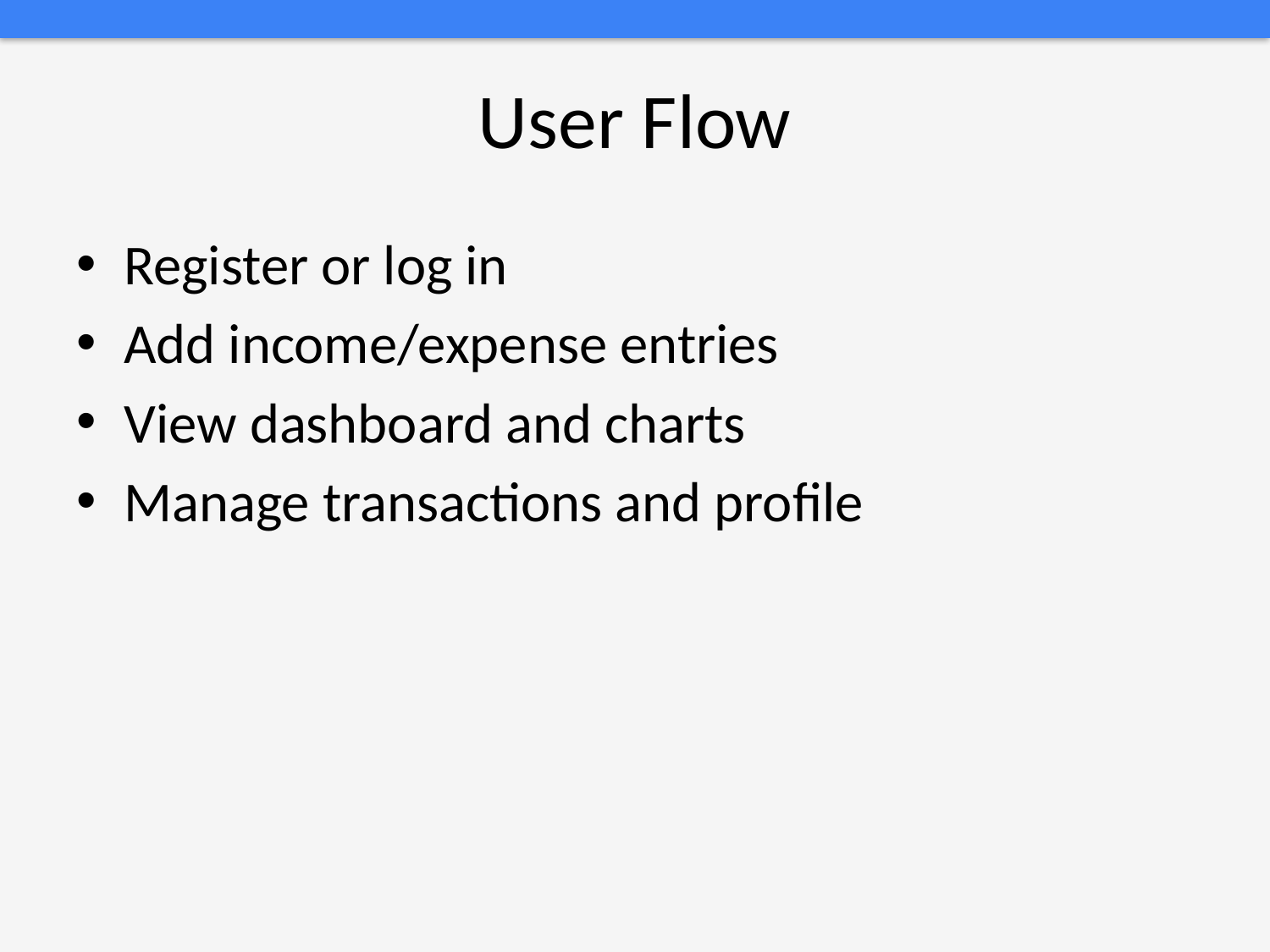

# User Flow
Register or log in
Add income/expense entries
View dashboard and charts
Manage transactions and profile